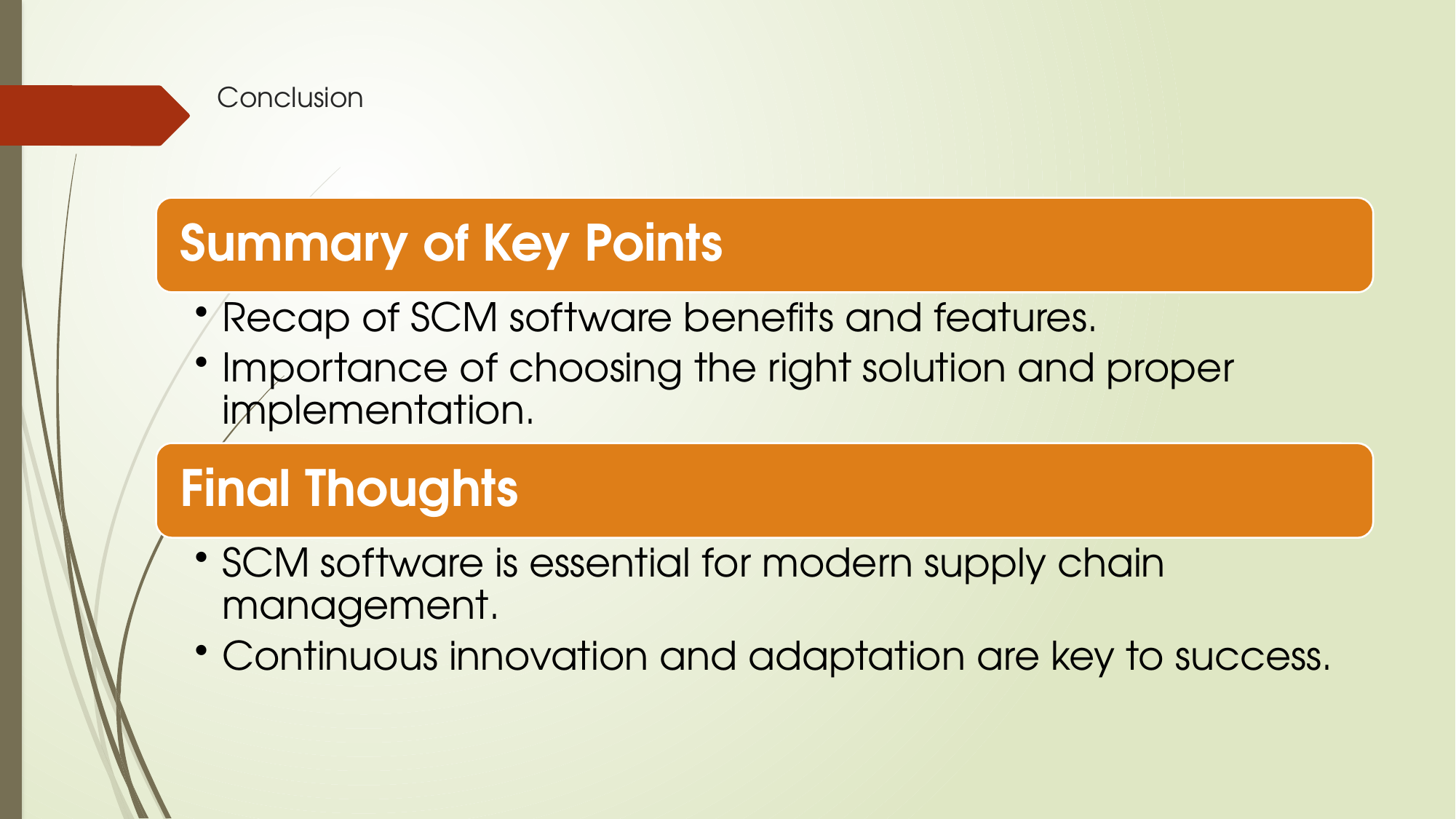

# Conclusion
Summary of Key Points
Recap of SCM software benefits and features.
Importance of choosing the right solution and proper implementation.
Final Thoughts
SCM software is essential for modern supply chain management.
Continuous innovation and adaptation are key to success.